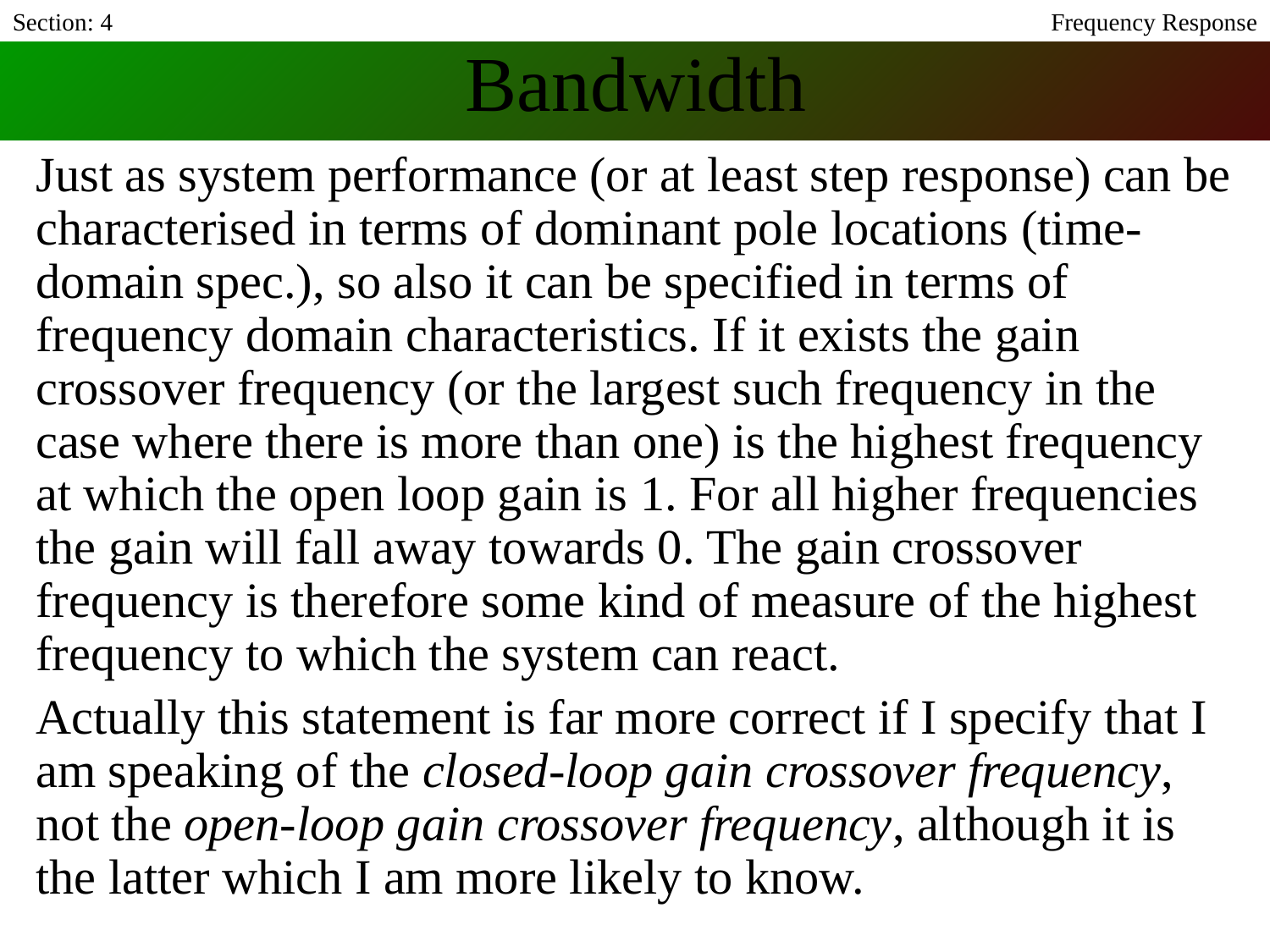

Section: 4
Frequency Response
Bandwidth

Just as system performance (or at least step response) can be characterised in terms of dominant pole locations (time-domain spec.), so also it can be specified in terms of frequency domain characteristics. If it exists the gain crossover frequency (or the largest such frequency in the case where there is more than one) is the highest frequency at which the open loop gain is 1. For all higher frequencies the gain will fall away towards 0. The gain crossover frequency is therefore some kind of measure of the highest frequency to which the system can react.
Actually this statement is far more correct if I specify that I am speaking of the closed-loop gain crossover frequency, not the open-loop gain crossover frequency, although it is the latter which I am more likely to know.